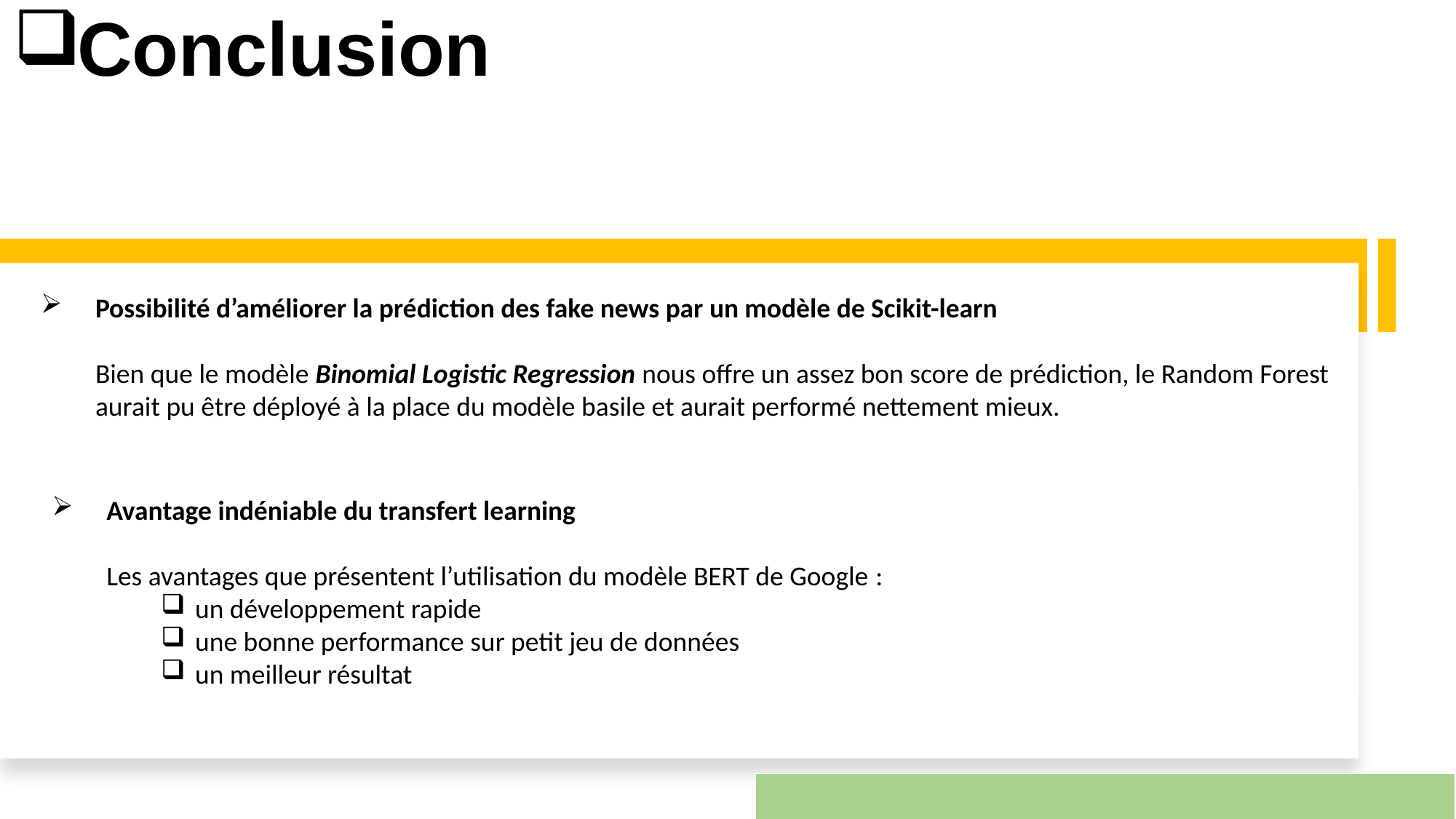

# Conclusion

Possibilité d’améliorer la prédiction des fake news par un modèle de Scikit-learn

Bien que le modèle Binomial Logistic Regression nous offre un assez bon score de prédiction, le Random Forest aurait pu être déployé à la place du modèle basile et aurait performé nettement mieux.
Avantage indéniable du transfert learning

Les avantages que présentent l’utilisation du modèle BERT de Google :
un développement rapide
une bonne performance sur petit jeu de données
un meilleur résultat